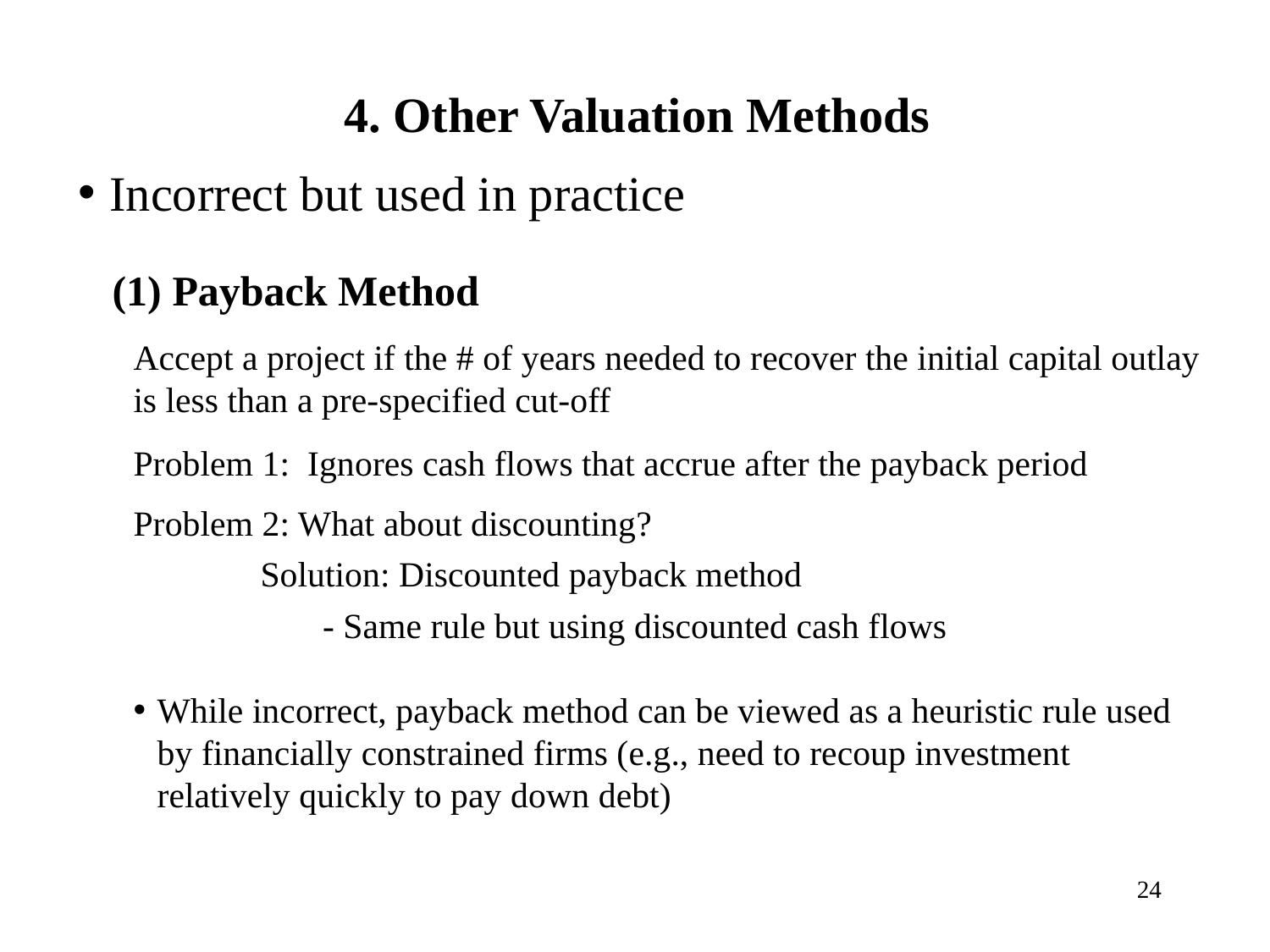

4. Other Valuation Methods
Incorrect but used in practice
    (1) Payback Method
Accept a project if the # of years needed to recover the initial capital outlay is less than a pre-specified cut-off
Problem 1:  Ignores cash flows that accrue after the payback period
Problem 2: What about discounting?
	Solution: Discounted payback method
	       - Same rule but using discounted cash flows

While incorrect, payback method can be viewed as a heuristic rule used by financially constrained firms (e.g., need to recoup investment relatively quickly to pay down debt)
24